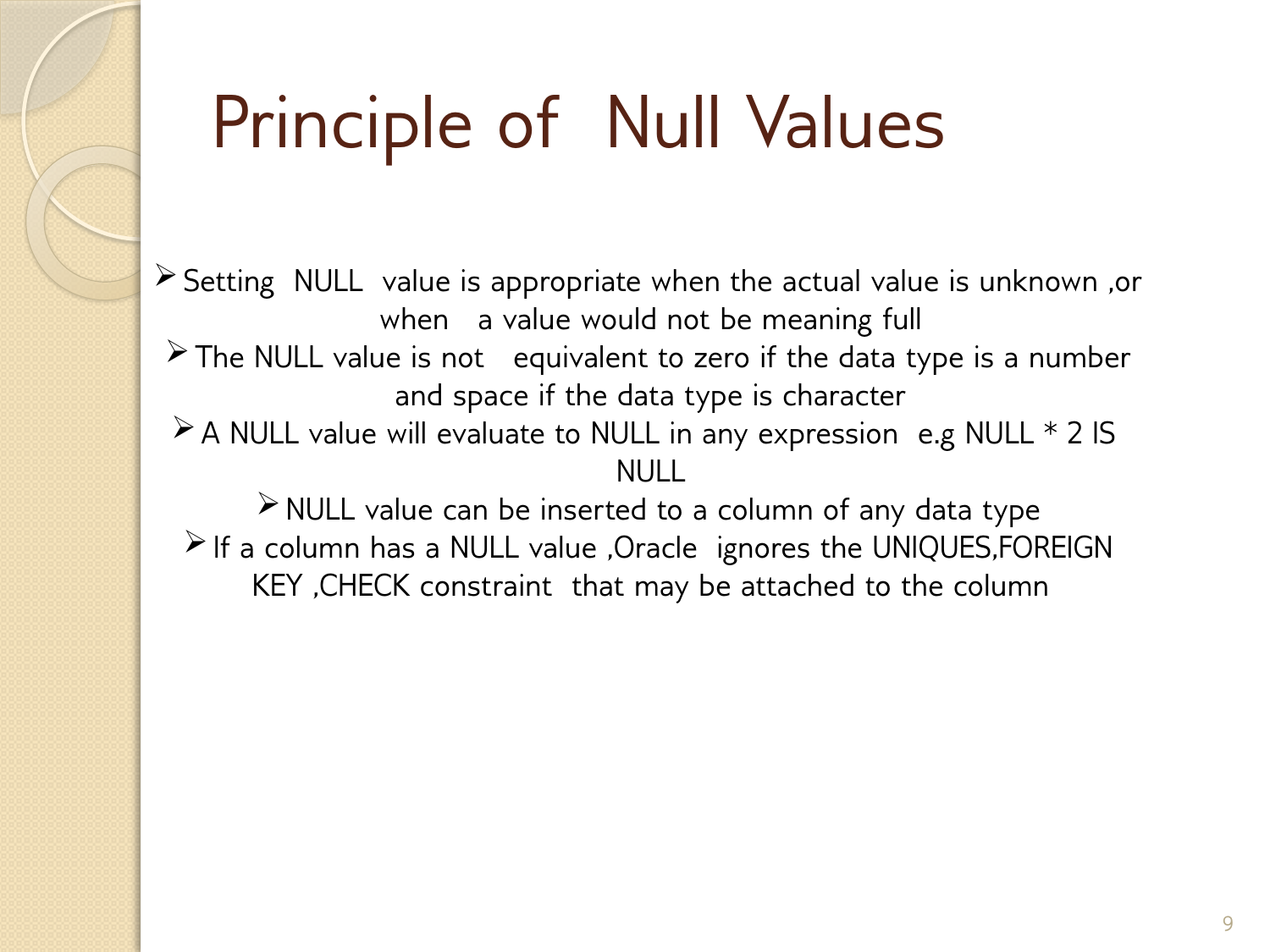

# Principle of  Null Values
Setting  NULL  value is appropriate when the actual value is unknown ,or when   a value would not be meaning full
The NULL value is not   equivalent to zero if the data type is a number and space if the data type is character
A NULL value will evaluate to NULL in any expression  e.g NULL * 2 IS  NULL
NULL value can be inserted to a column of any data type
If a column has a NULL value ,Oracle  ignores the UNIQUES,FOREIGN KEY ,CHECK constraint  that may be attached to the column

9